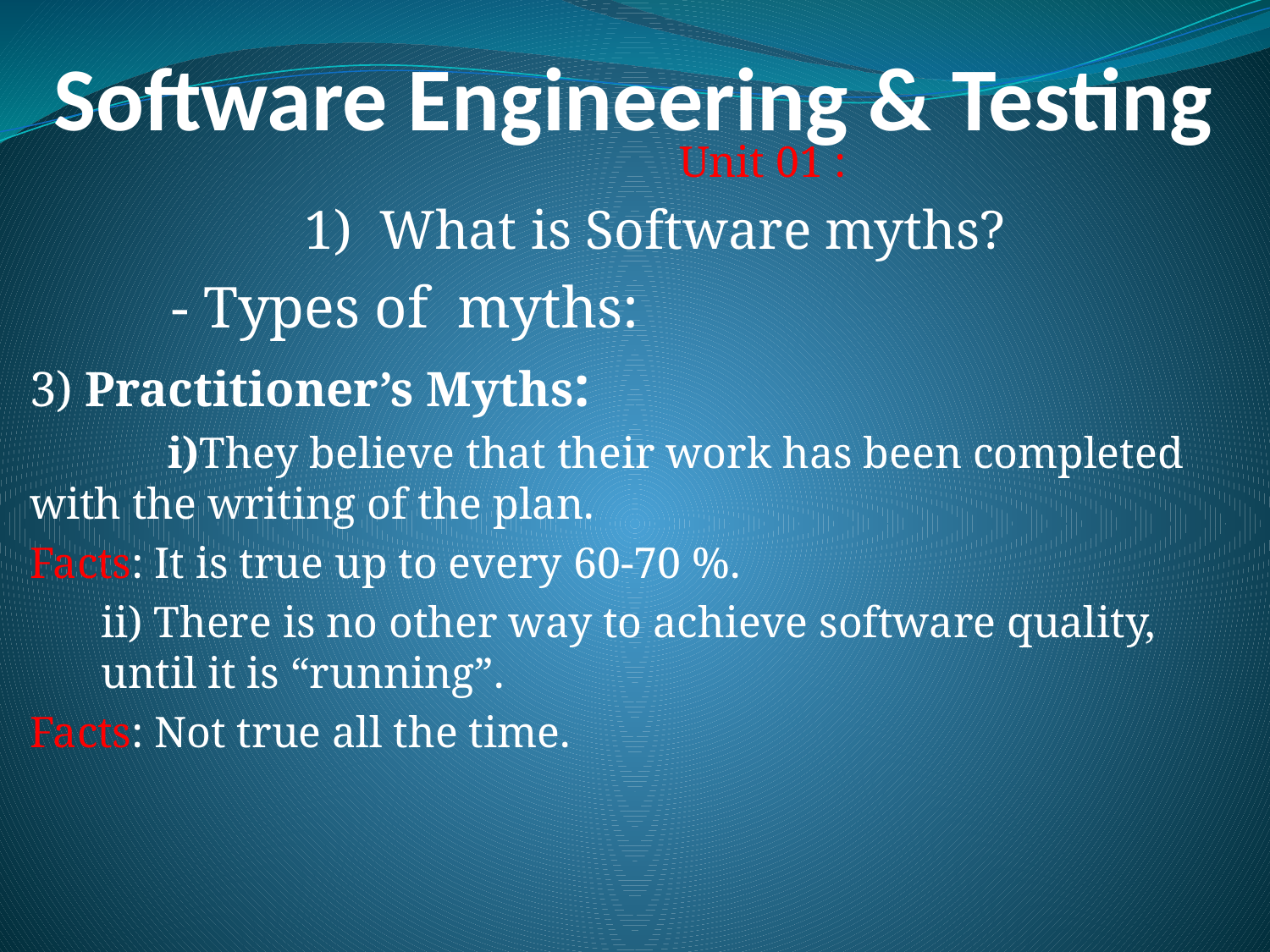

# Software Engineering & Testing
                                                           Unit 01 :
                      1)  What is Software myths?
	 - Types of  myths:
3) Practitioner’s Myths:
	 i)They believe that their work has been completed with the writing of the plan.
Facts: It is true up to every 60-70 %.
	ii) There is no other way to achieve software quality, until it is “running”.
Facts: Not true all the time.